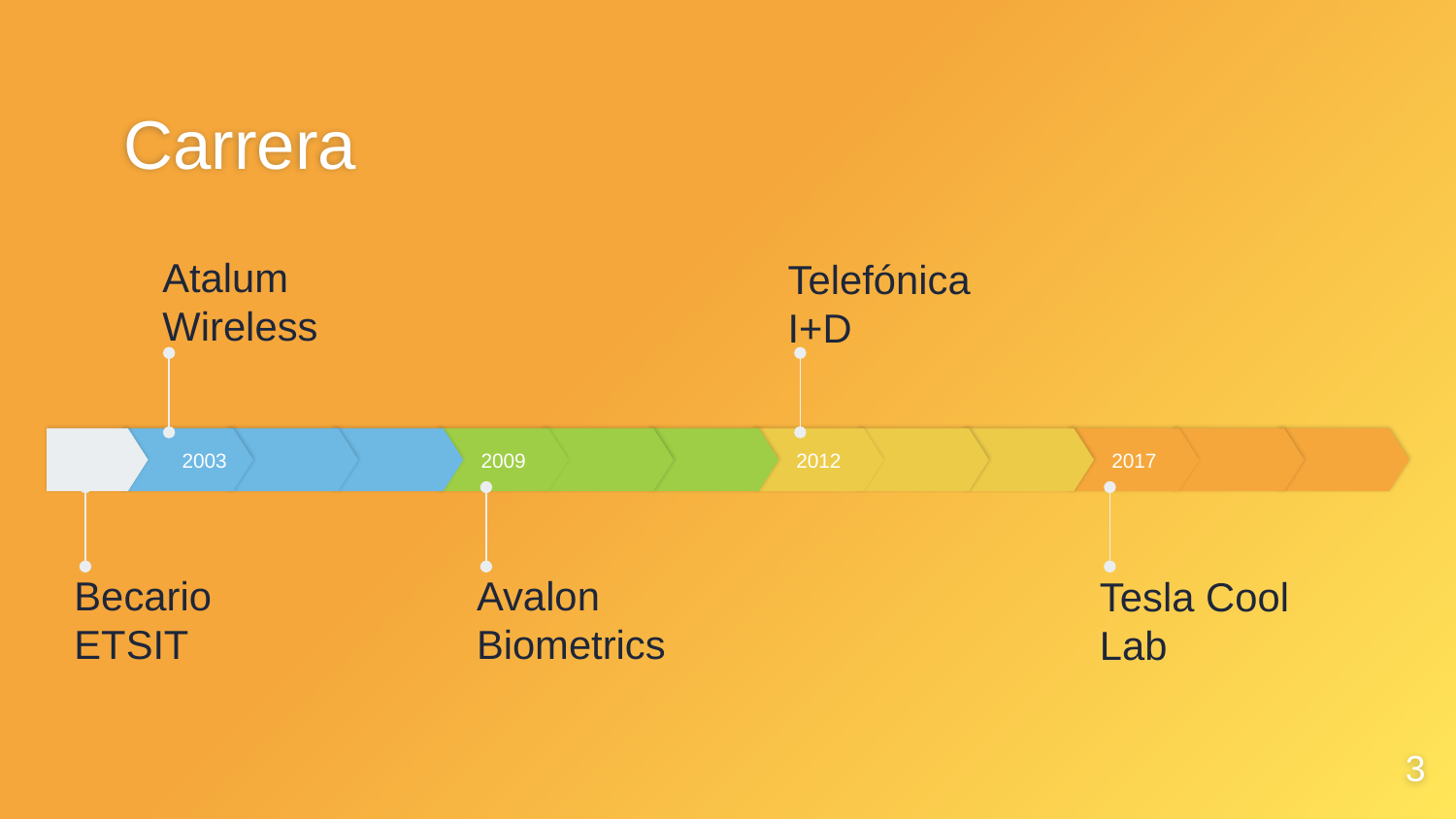

# Carrera
Atalum Wireless
2003

Telefónica I+D
2012

Becario ETSIT
2009

Avalon Biometrics
2017

Tesla Cool Lab
3